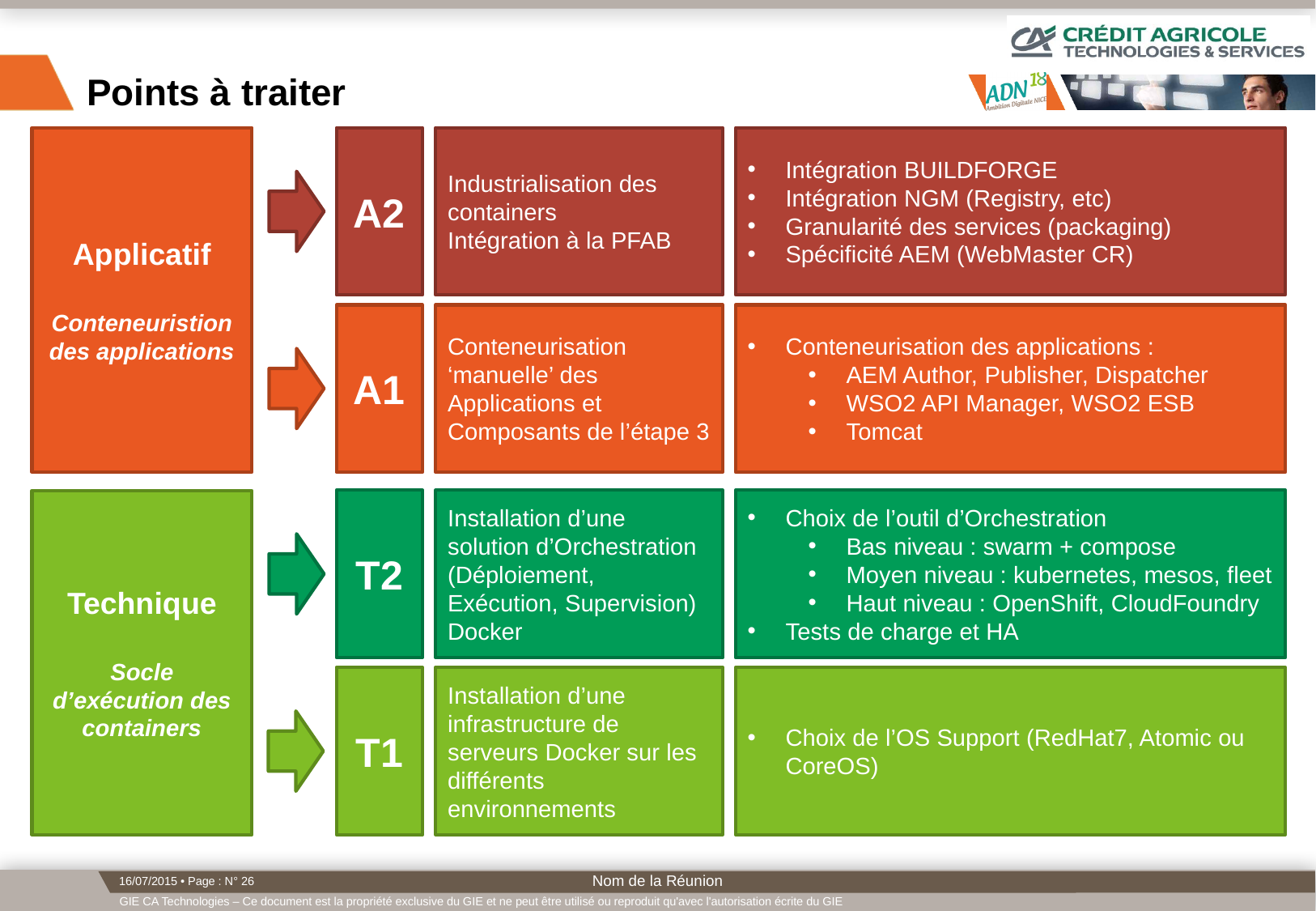

# Points à traiter
Applicatif

Conteneuristion des applications
A2
Industrialisation des containers
Intégration à la PFAB
Intégration BUILDFORGE
Intégration NGM (Registry, etc)
Granularité des services (packaging)
Spécificité AEM (WebMaster CR)

A1
Conteneurisation ‘manuelle’ des Applications et Composants de l’étape 3
Conteneurisation des applications :
AEM Author, Publisher, Dispatcher
WSO2 API Manager, WSO2 ESB
Tomcat

T2
Installation d’une solution d’Orchestration (Déploiement, Exécution, Supervision) Docker
Choix de l’outil d’Orchestration
Bas niveau : swarm + compose
Moyen niveau : kubernetes, mesos, fleet
Haut niveau : OpenShift, CloudFoundry
Tests de charge et HA
Technique

Socle d’exécution des containers

T1
Installation d’une infrastructure de serveurs Docker sur les différents environnements
Choix de l’OS Support (RedHat7, Atomic ou CoreOS)

Nom de la Réunion